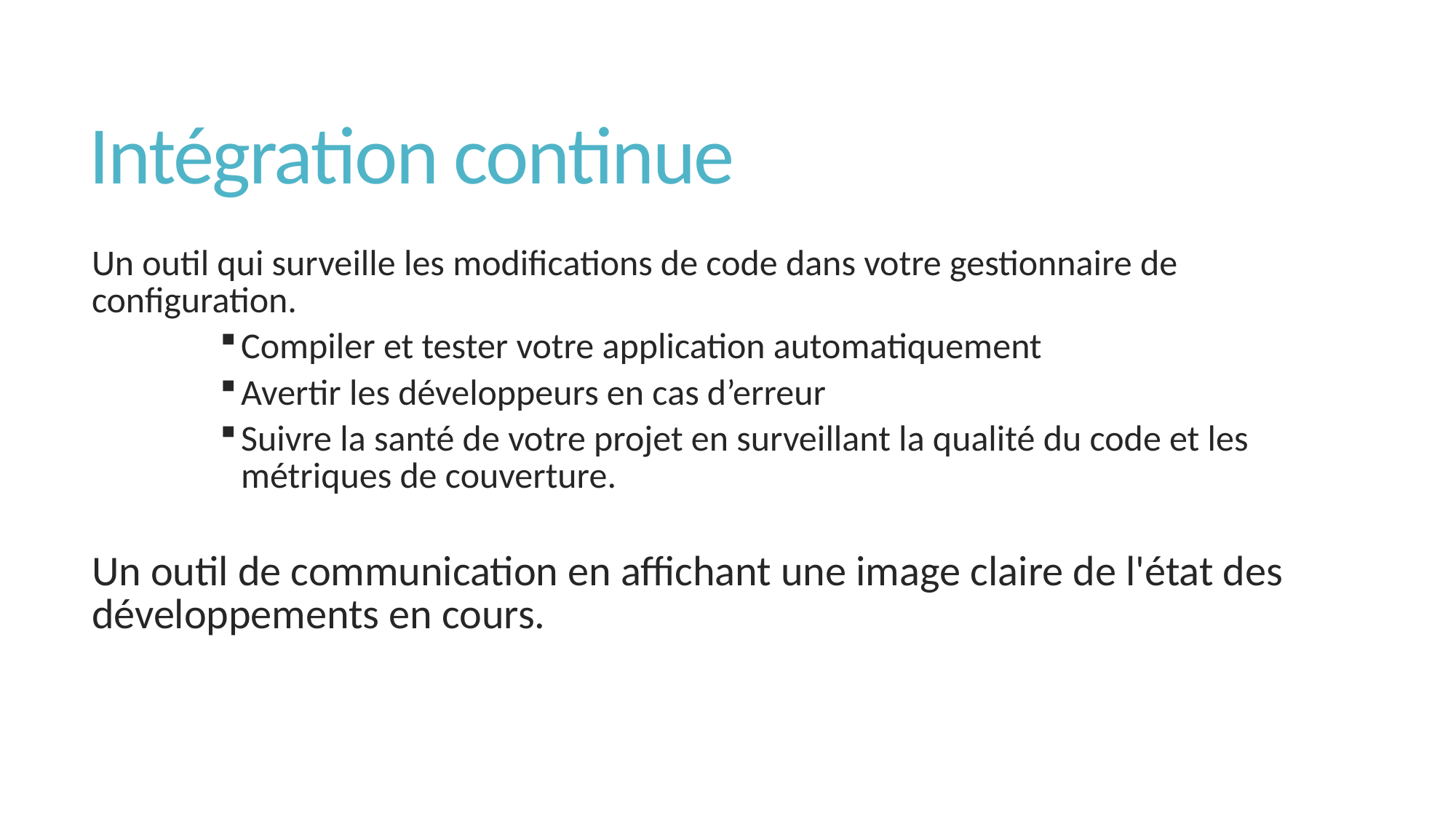

# Intégration continue
Un outil qui surveille les modifications de code dans votre gestionnaire de configuration.
Compiler et tester votre application automatiquement
Avertir les développeurs en cas d’erreur
Suivre la santé de votre projet en surveillant la qualité du code et les métriques de couverture.

Un outil de communication en affichant une image claire de l'état des développements en cours.